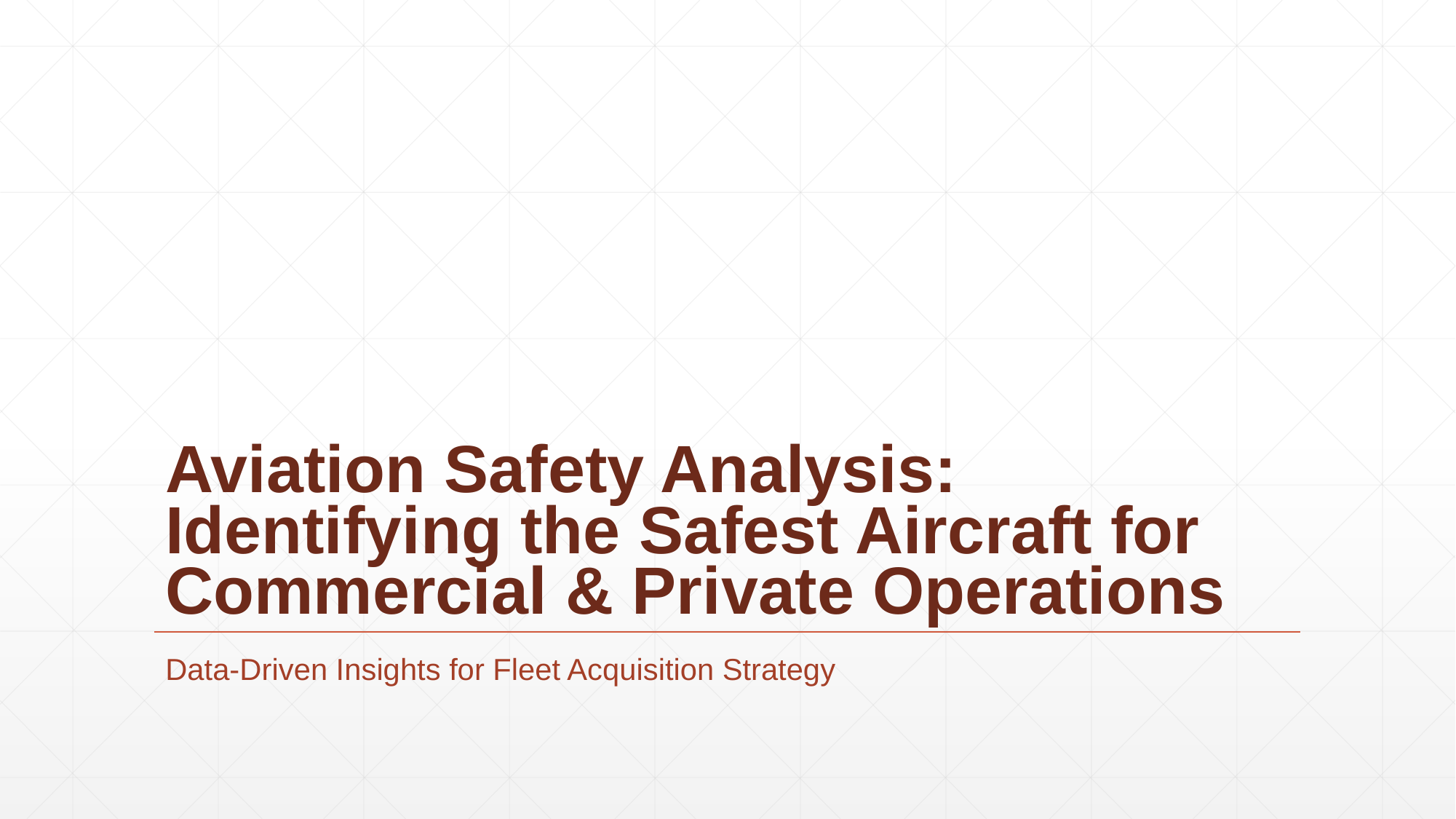

# Aviation Safety Analysis: Identifying the Safest Aircraft for Commercial & Private Operations
Data-Driven Insights for Fleet Acquisition Strategy